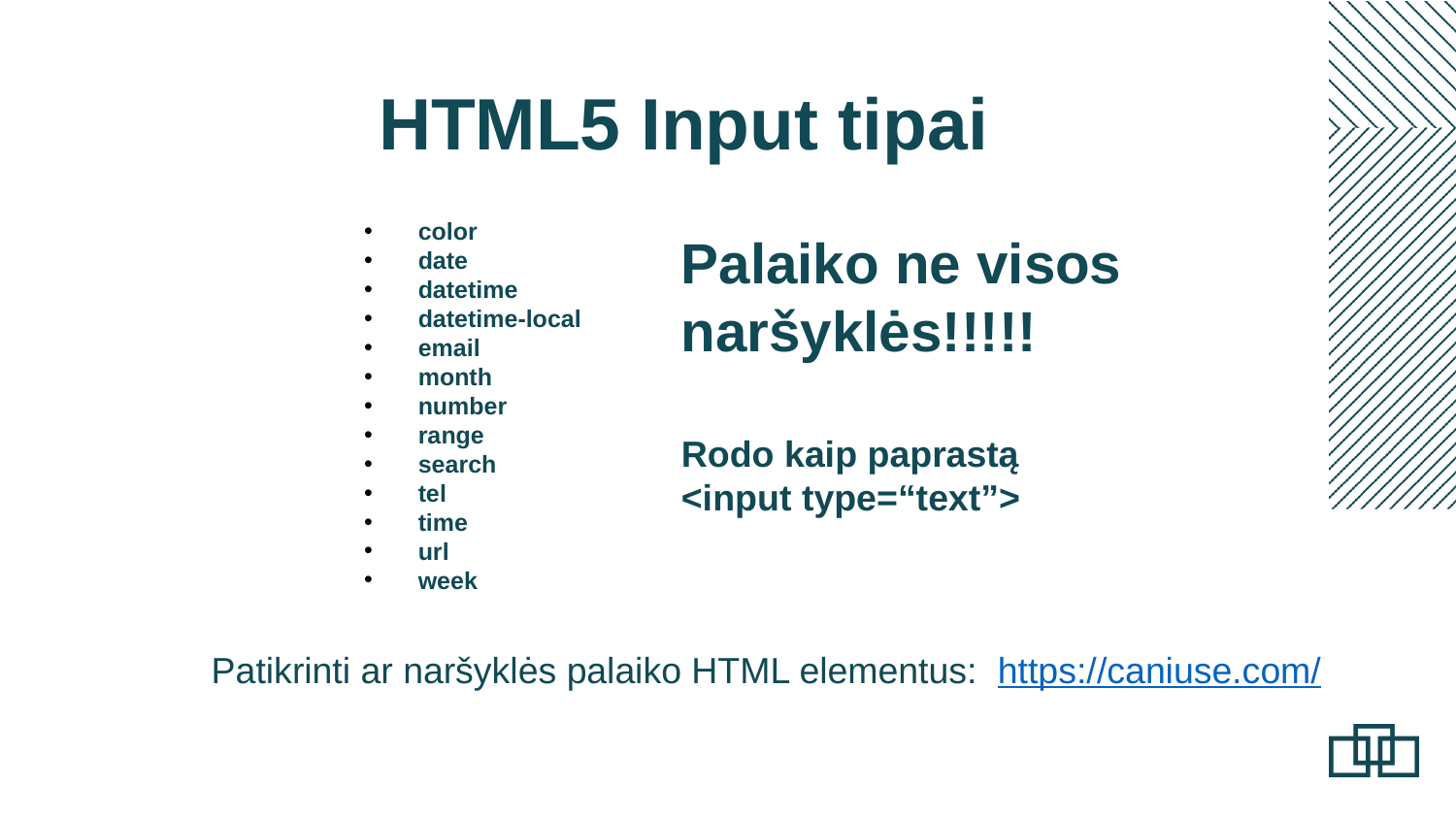

HTML5 Input tipai
color
date
datetime
datetime-local
email
month
number
range
search
tel
time
url
week
Palaiko ne visos
naršyklės!!!!!

Rodo kaip paprastą
<input type=“text”>
Patikrinti ar naršyklės palaiko HTML elementus:  https://caniuse.com/